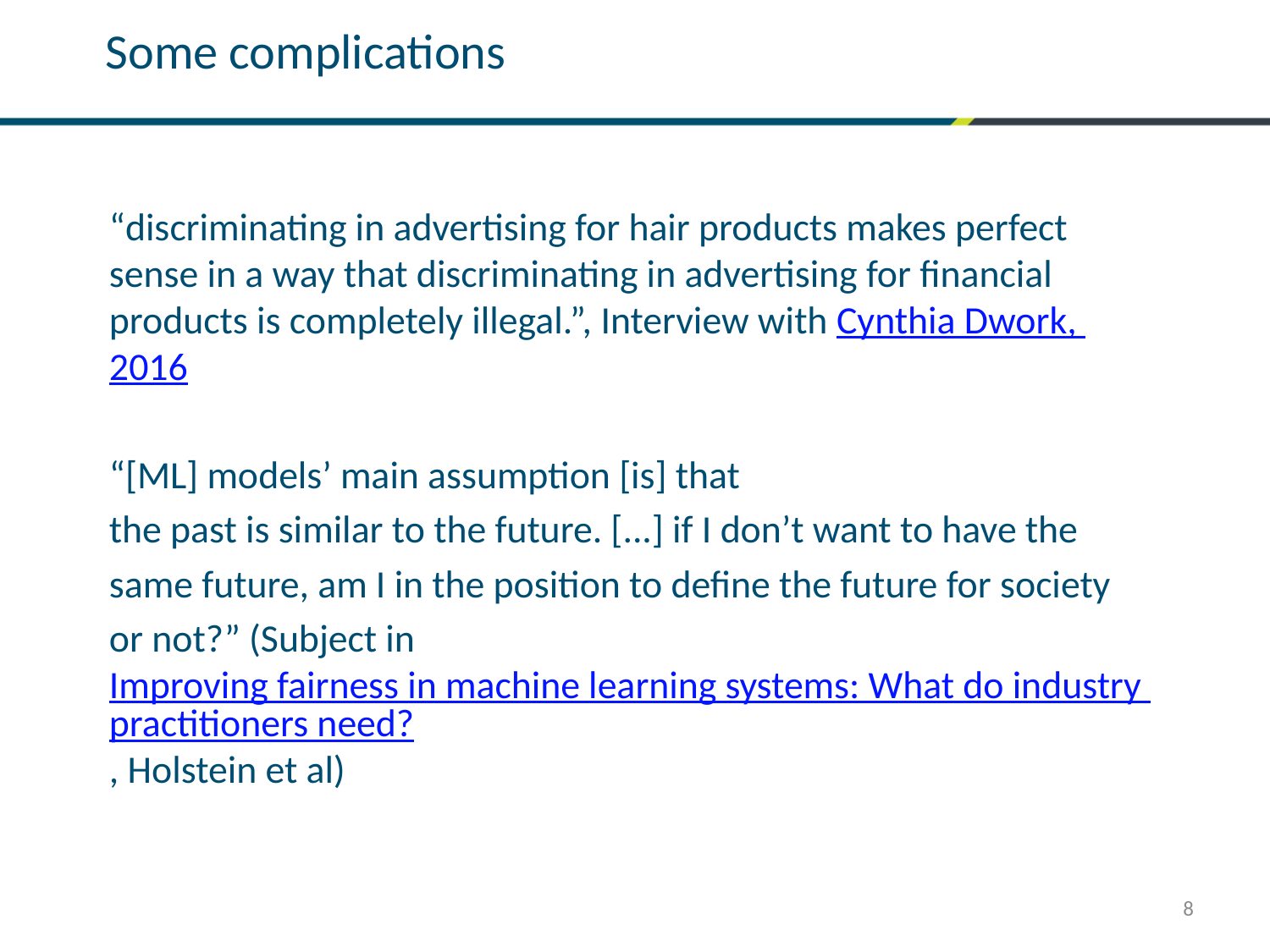

Some complications

“discriminating in advertising for hair products makes perfect sense in a way that discriminating in advertising for financial products is completely illegal.”, Interview with Cynthia Dwork, 2016

“[ML] models’ main assumption [is] that
the past is similar to the future. [...] if I don’t want to have the
same future, am I in the position to define the future for society
or not?” (Subject in Improving fairness in machine learning systems: What do industry practitioners need?, Holstein et al)

8